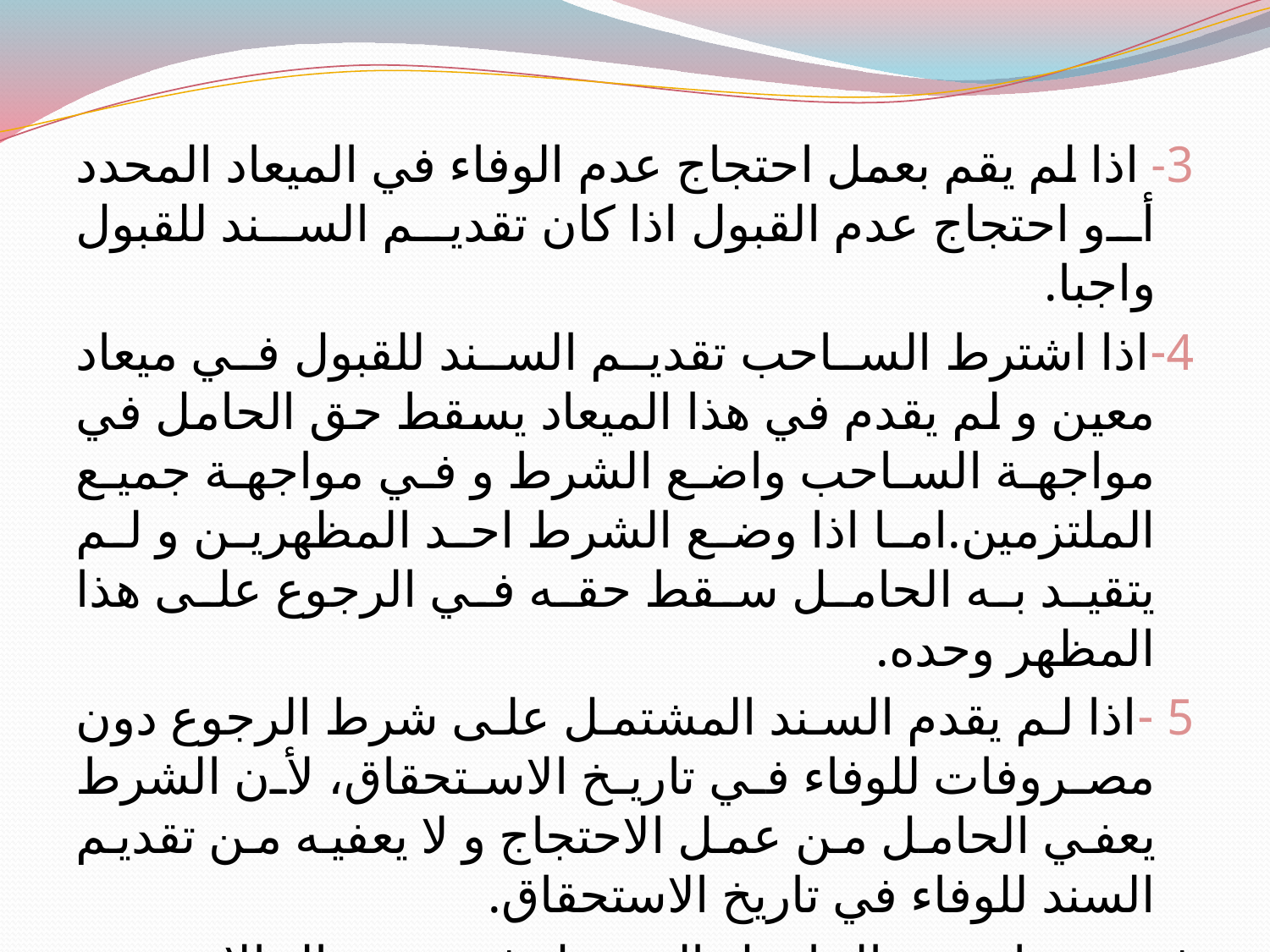

#
3- اذا لم يقم بعمل احتجاج عدم الوفاء في الميعاد المحدد أو احتجاج عدم القبول اذا كان تقديم السند للقبول واجبا.
4-اذا اشترط الساحب تقديم السند للقبول في ميعاد معين و لم يقدم في هذا الميعاد يسقط حق الحامل في مواجهة الساحب واضع الشرط و في مواجهة جميع الملتزمين.اما اذا وضع الشرط احد المظهرين و لم يتقيد به الحامل سقط حقه في الرجوع على هذا المظهر وحده.
5 -اذا لم يقدم السند المشتمل على شرط الرجوع دون مصروفات للوفاء في تاريخ الاستحقاق، لأن الشرط يعفي الحامل من عمل الاحتجاج و لا يعفيه من تقديم السند للوفاء في تاريخ الاستحقاق.
فسقوط حق الحامل المهمل في هذه الحالات من الأسس التي يقوم عليها قانون الصرف.